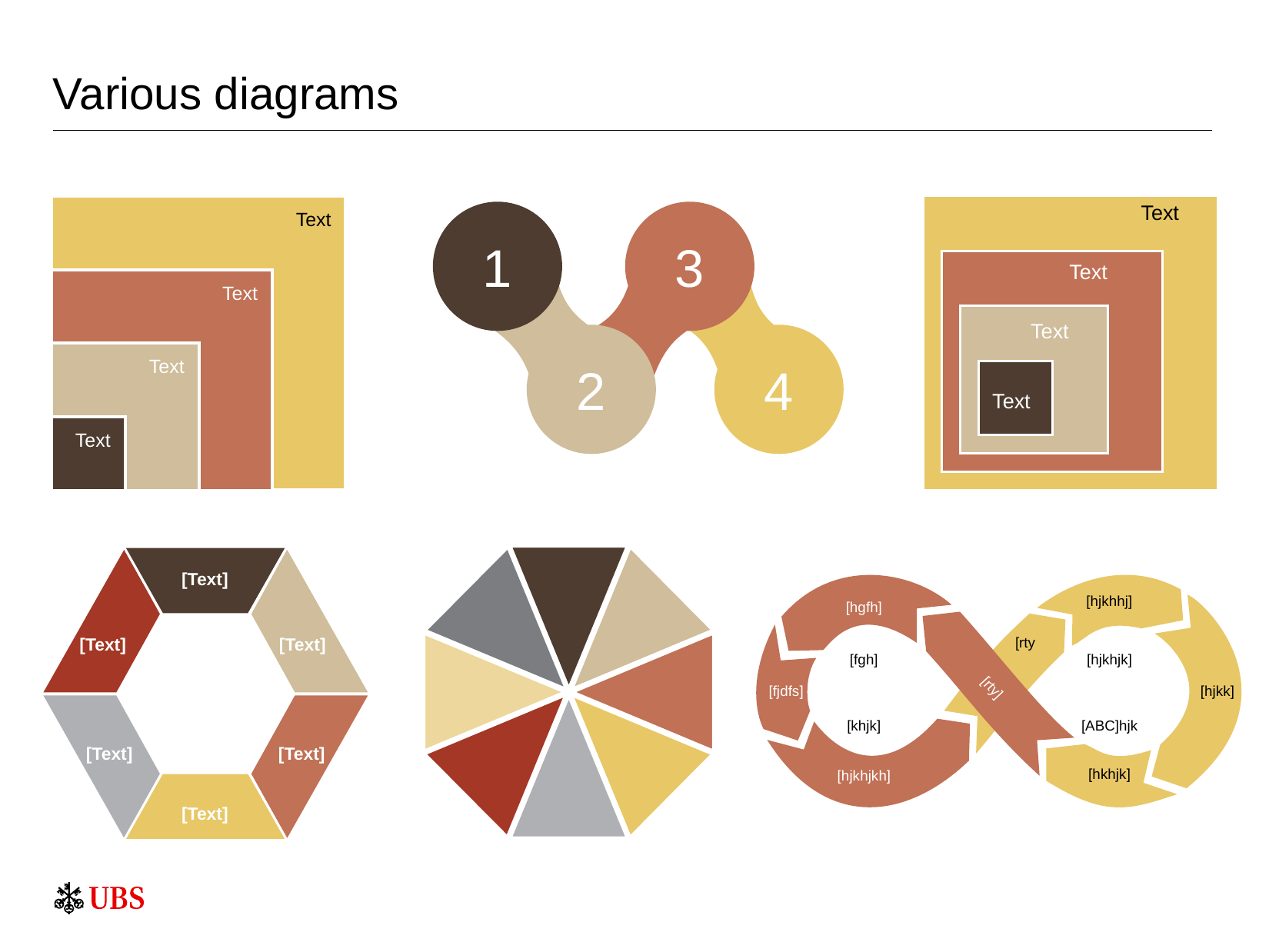

# Various diagrams

Text

Text

Text
Text

Text

Text

Text

Text
1
3

2
4

[Text]
[Text]
[Text]
[Text]
[Text]
[Text]

[hjkhhj]

[hgfh]

[rty
[fgh]
[hjkhjk]
[rty]
[fjdfs]
[hjkk]
[khjk]
[ABC]hjk

[hkhjk]
[hjkhjkh]